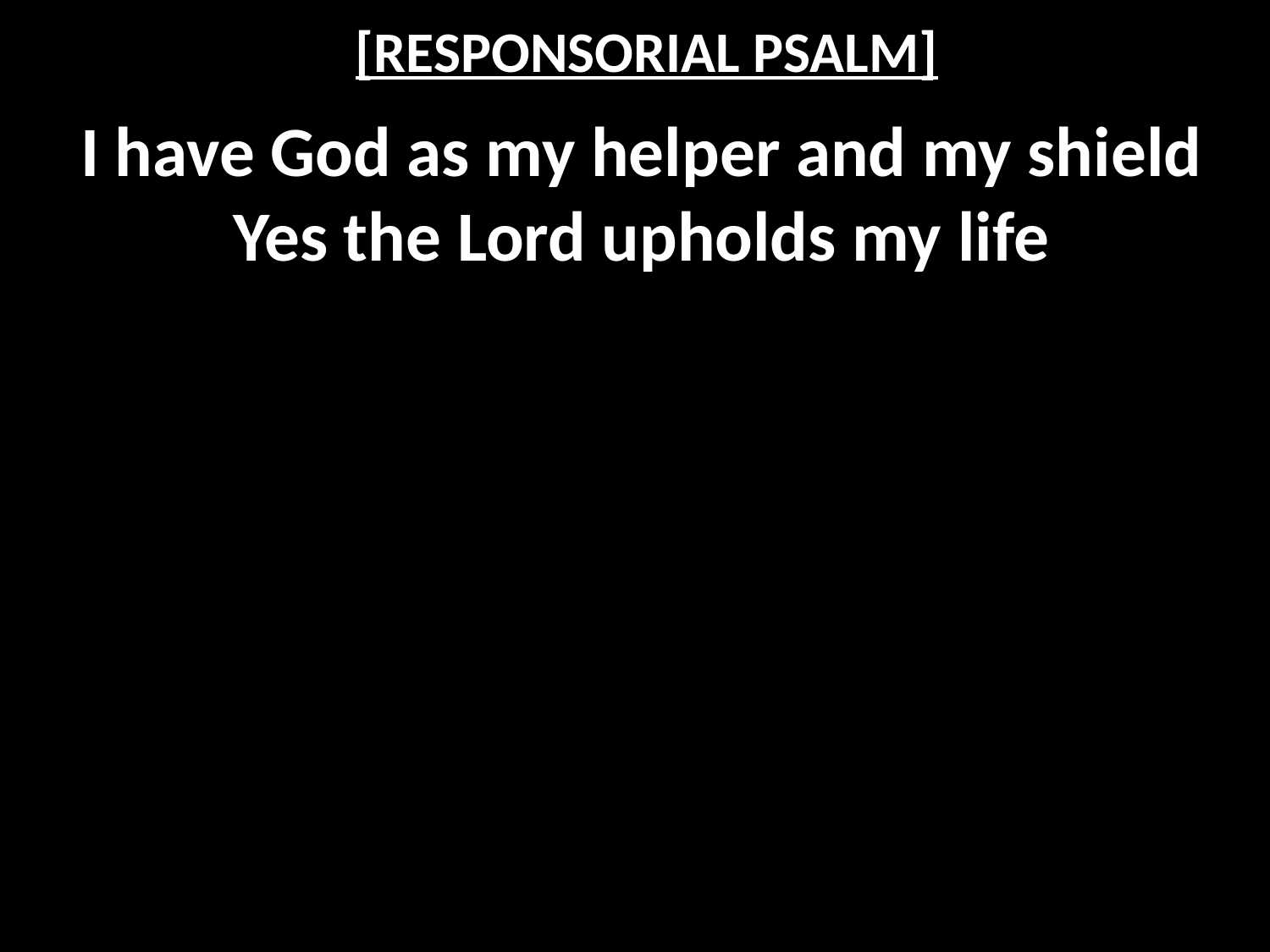

# [RESPONSORIAL PSALM]
I have God as my helper and my shield
Yes the Lord upholds my life